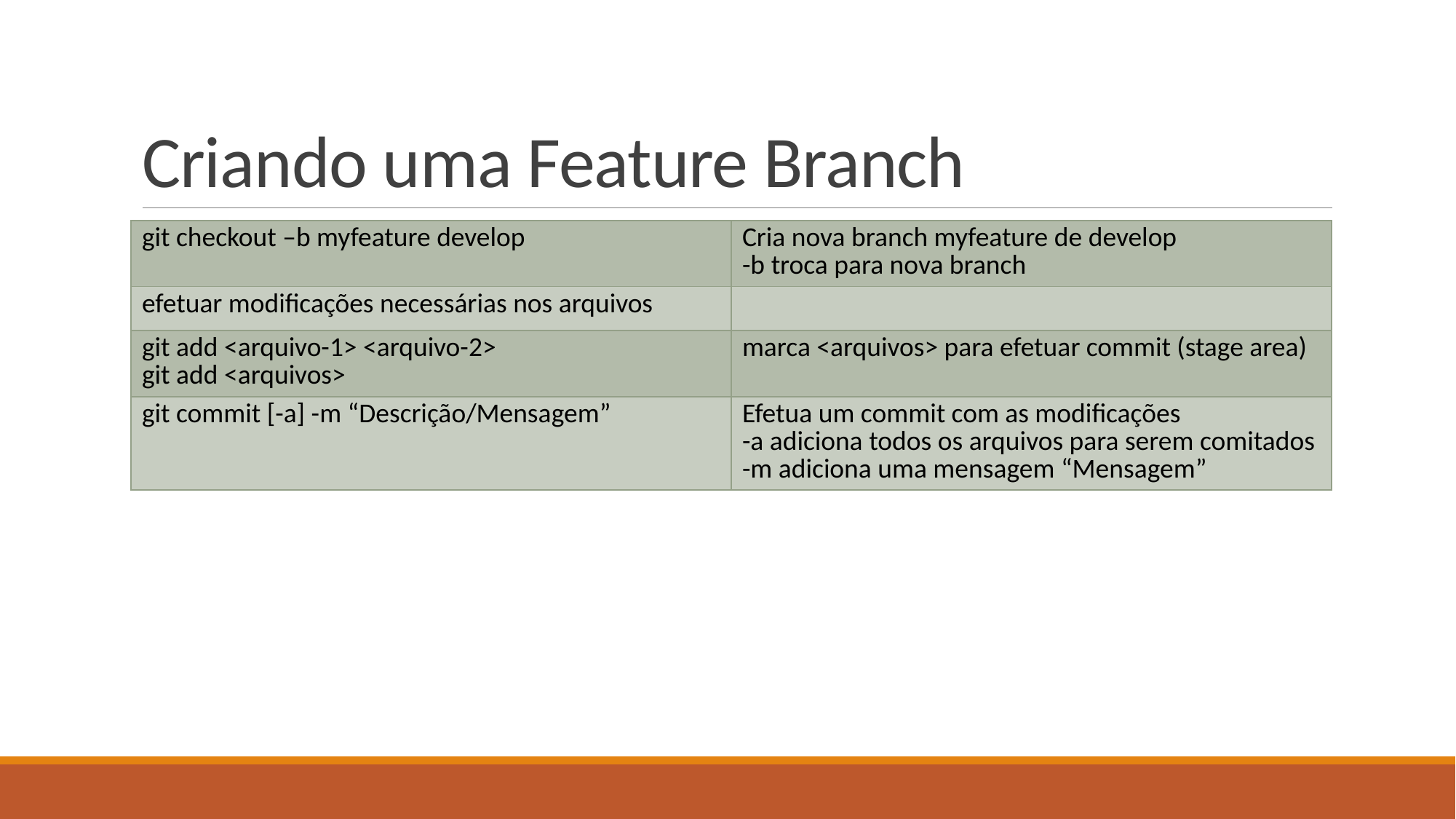

# Criando uma Feature Branch
| git checkout –b myfeature develop | Cria nova branch myfeature de develop -b troca para nova branch |
| --- | --- |
| efetuar modificações necessárias nos arquivos |  |
| git add <arquivo-1> <arquivo-2> git add <arquivos> | marca <arquivos> para efetuar commit (stage area) |
| git commit [-a] -m “Descrição/Mensagem” | Efetua um commit com as modificações -a adiciona todos os arquivos para serem comitados -m adiciona uma mensagem “Mensagem” |